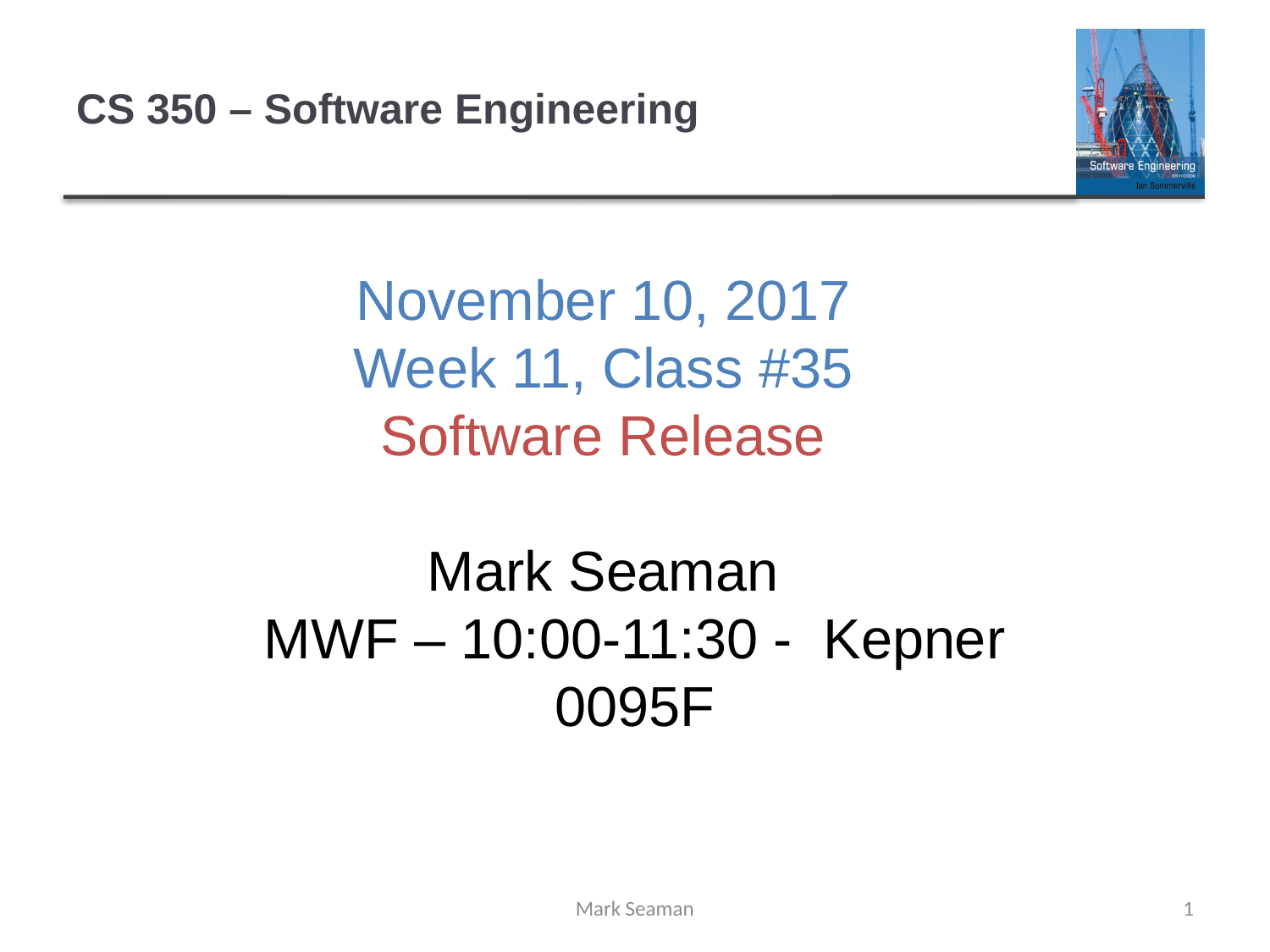

# CS 350 – Software Engineering
November 10, 2017
Week 11, Class #35
Software Release

Mark Seaman
MWF – 10:00-11:30 -  Kepner 0095F

Mark Seaman
1